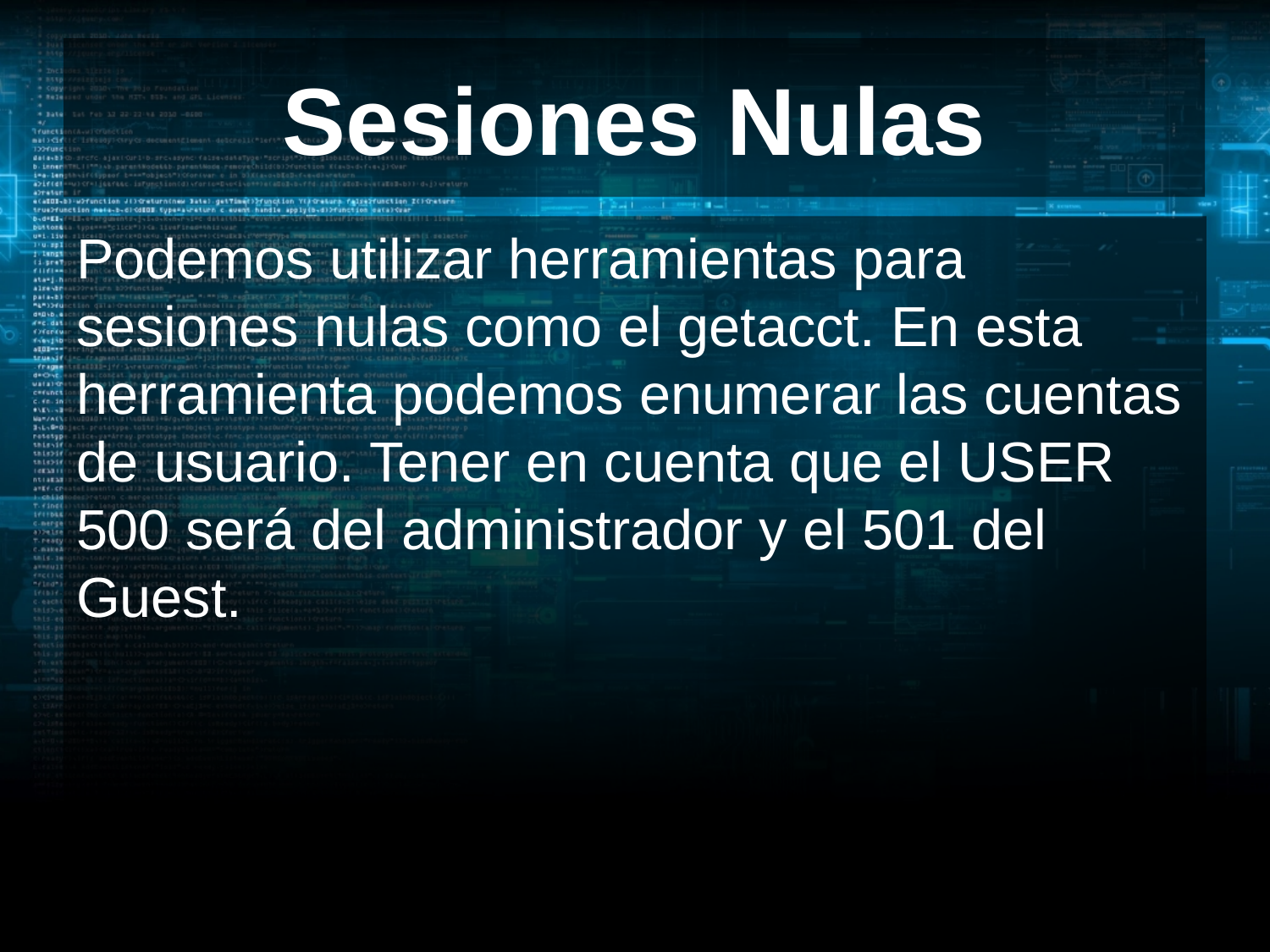

# Sesiones Nulas
Podemos utilizar herramientas para sesiones nulas como el getacct. En esta herramienta podemos enumerar las cuentas de usuario. Tener en cuenta que el USER 500 será del administrador y el 501 del Guest.